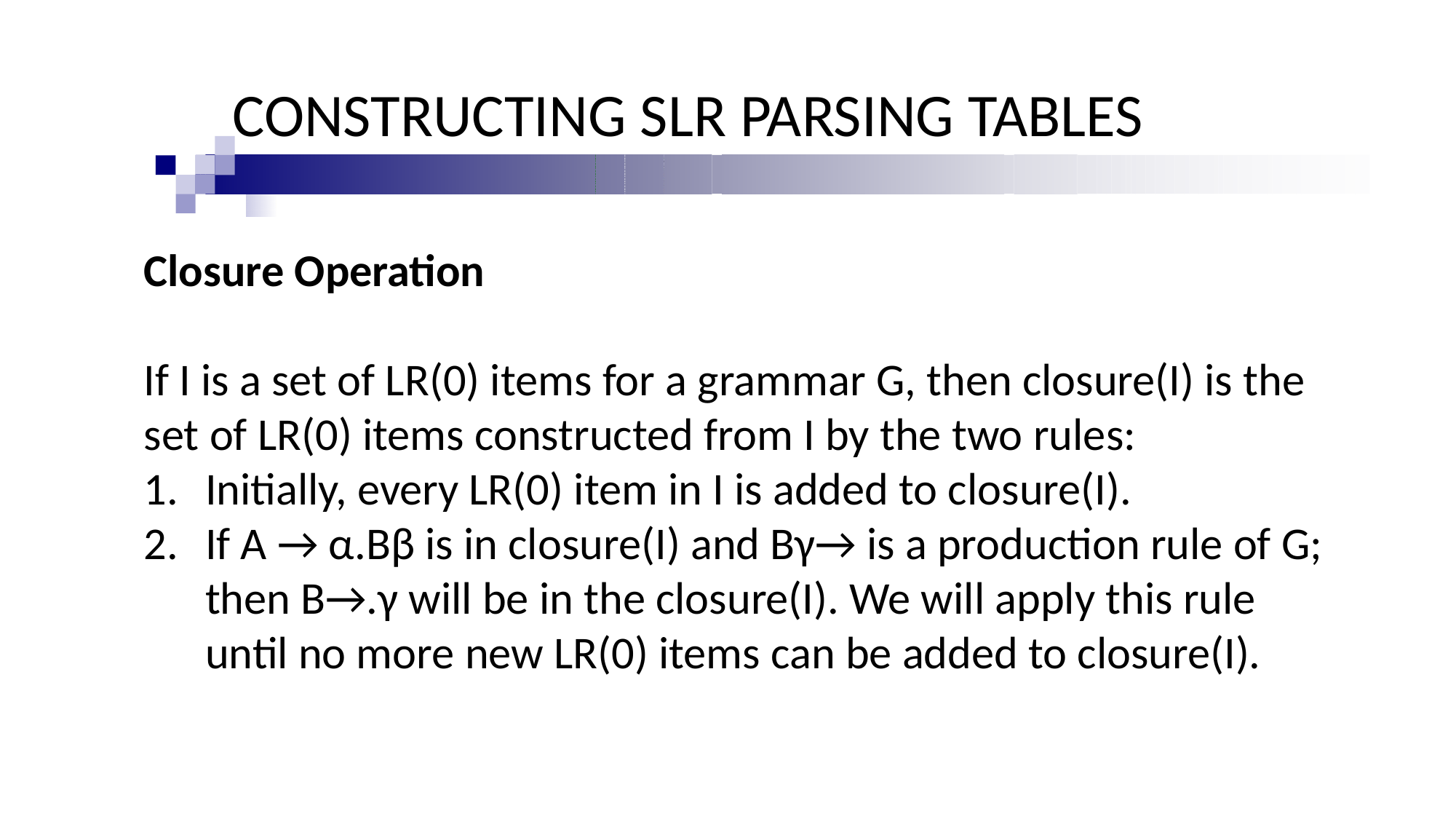

# CONSTRUCTING SLR PARSING TABLES

Closure Operation

If I is a set of LR(0) items for a grammar G, then closure(I) is the set of LR(0) items constructed from I by the two rules:
Initially, every LR(0) item in I is added to closure(I).
If A → α.Bβ is in closure(I) and Bγ→ is a production rule of G; then B→.γ will be in the closure(I). We will apply this rule until no more new LR(0) items can be added to closure(I).